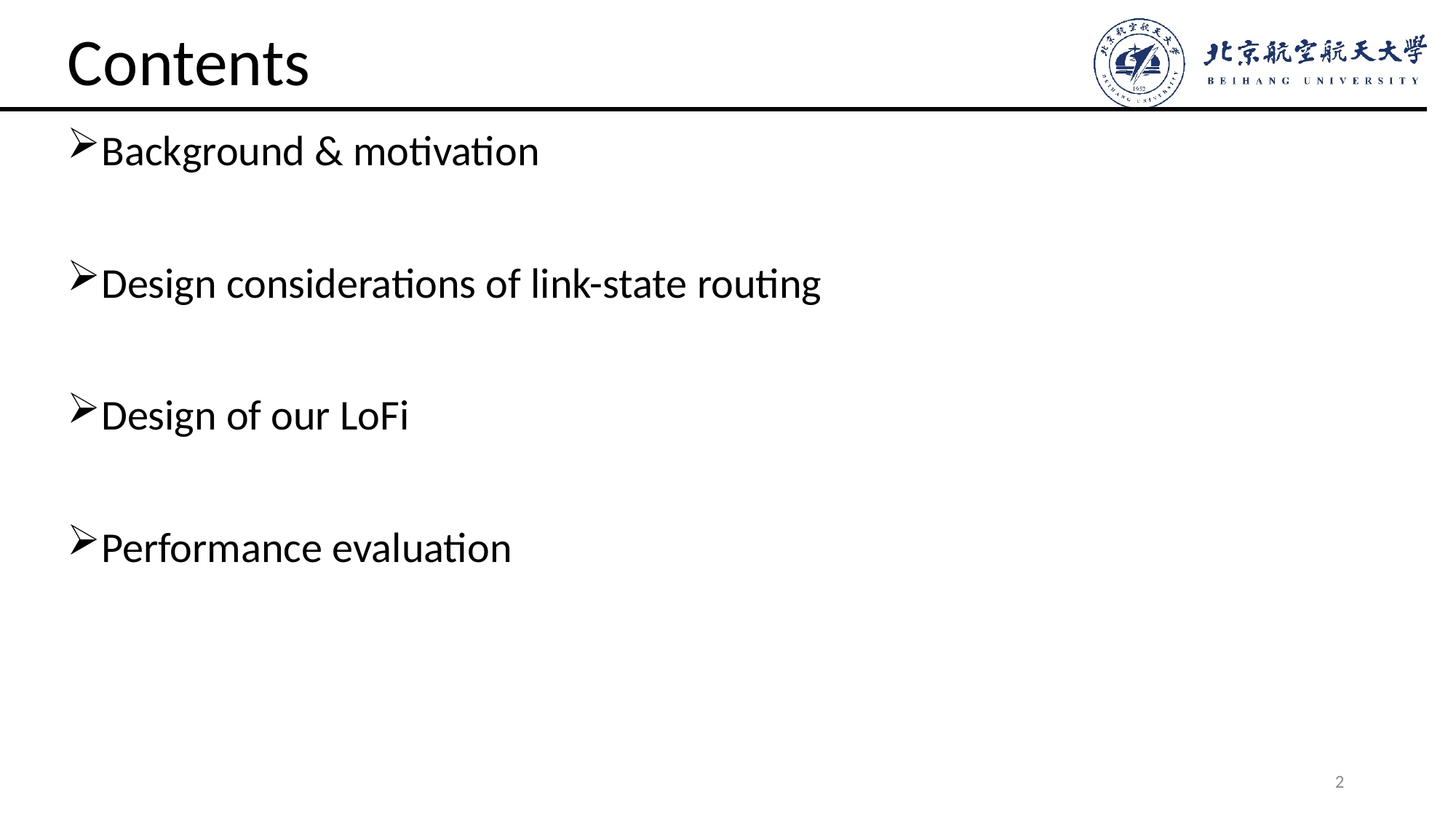

# Contents
Background & motivation

Design considerations of link-state routing

Design of our LoFi

Performance evaluation
2